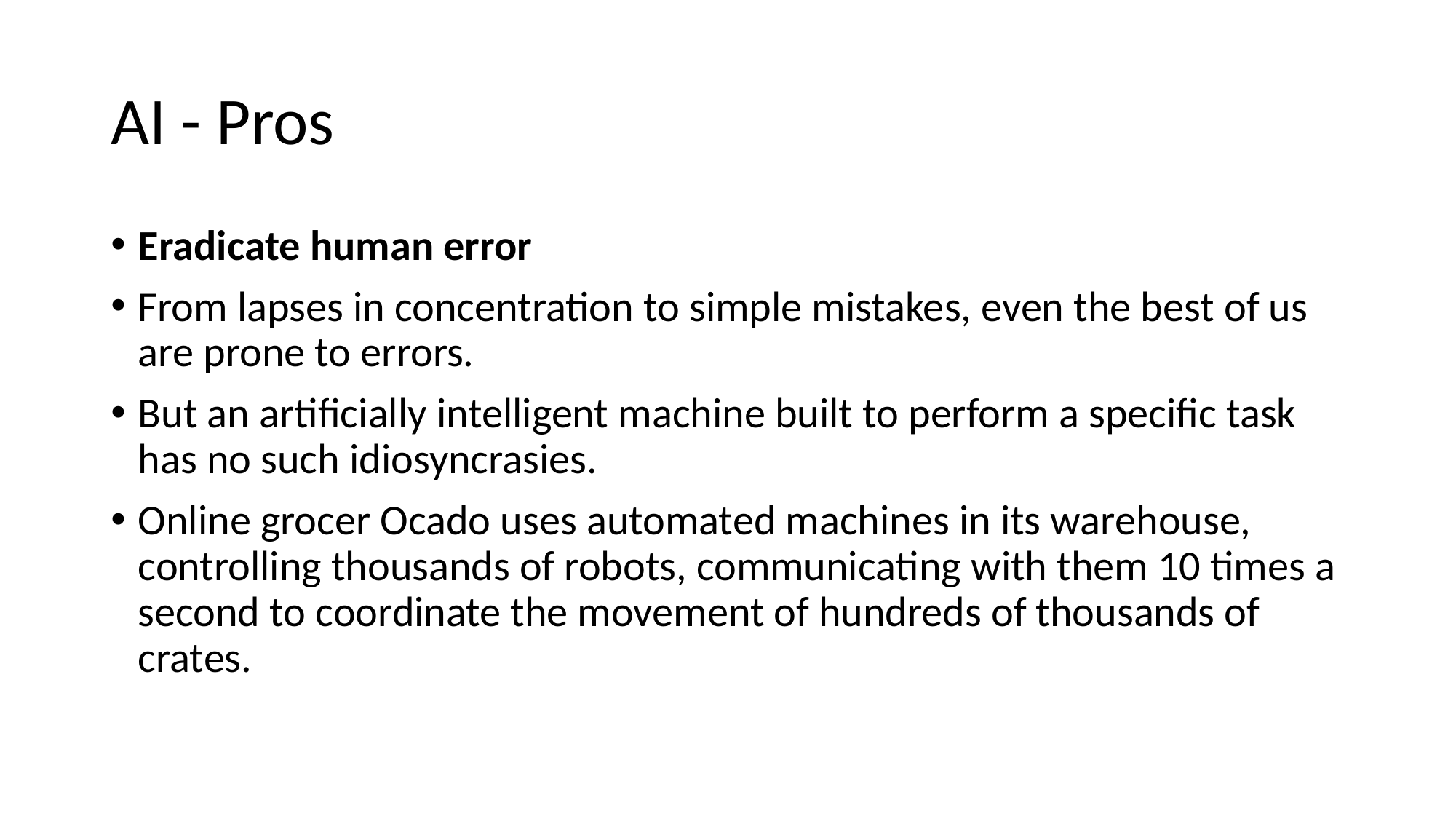

# AI - Pros
Eradicate human error
From lapses in concentration to simple mistakes, even the best of us are prone to errors.
But an artificially intelligent machine built to perform a specific task has no such idiosyncrasies.
Online grocer Ocado uses automated machines in its warehouse, controlling thousands of robots, communicating with them 10 times a second to coordinate the movement of hundreds of thousands of crates.